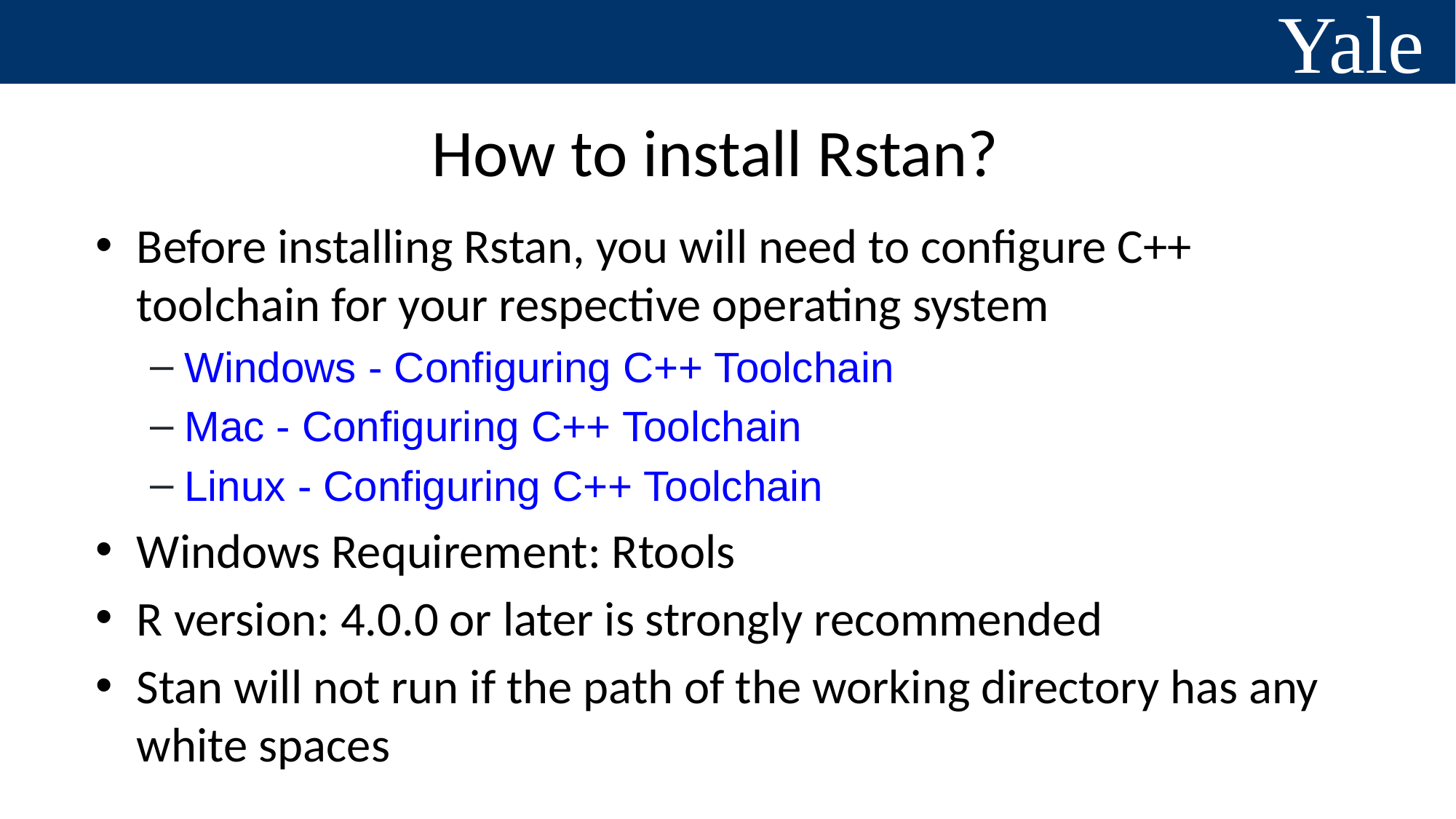

# How to install Rstan?
Before installing Rstan, you will need to configure C++ toolchain for your respective operating system
Windows - Configuring C++ Toolchain
Mac - Configuring C++ Toolchain
Linux - Configuring C++ Toolchain
Windows Requirement: Rtools
R version: 4.0.0 or later is strongly recommended
Stan will not run if the path of the working directory has any white spaces